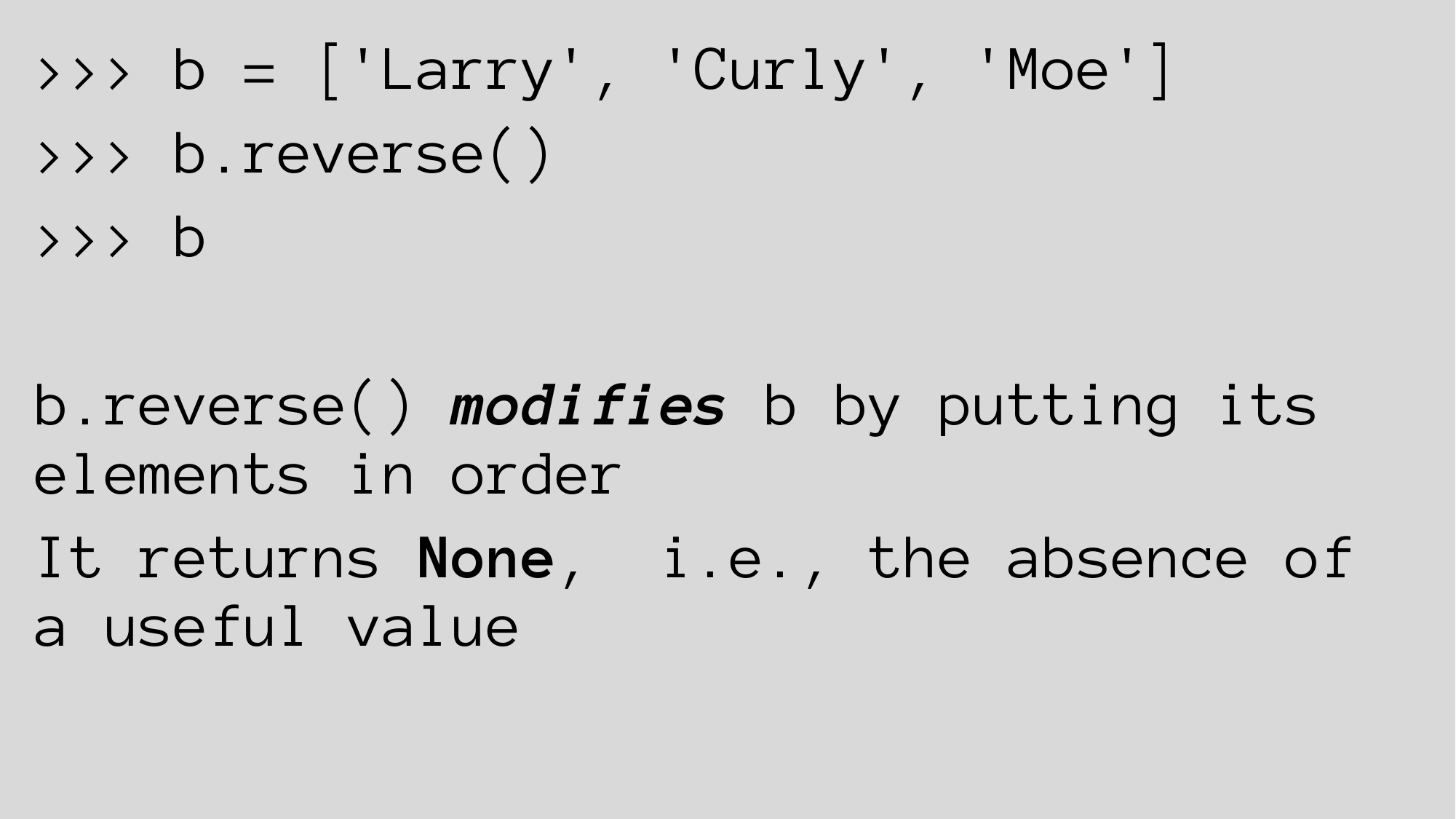

>>> b = ['Larry', 'Curly', 'Moe']
>>> b.reverse()
>>> b

b.reverse() modifies b by putting its elements in order
It returns None,  i.e., the absence of a useful value